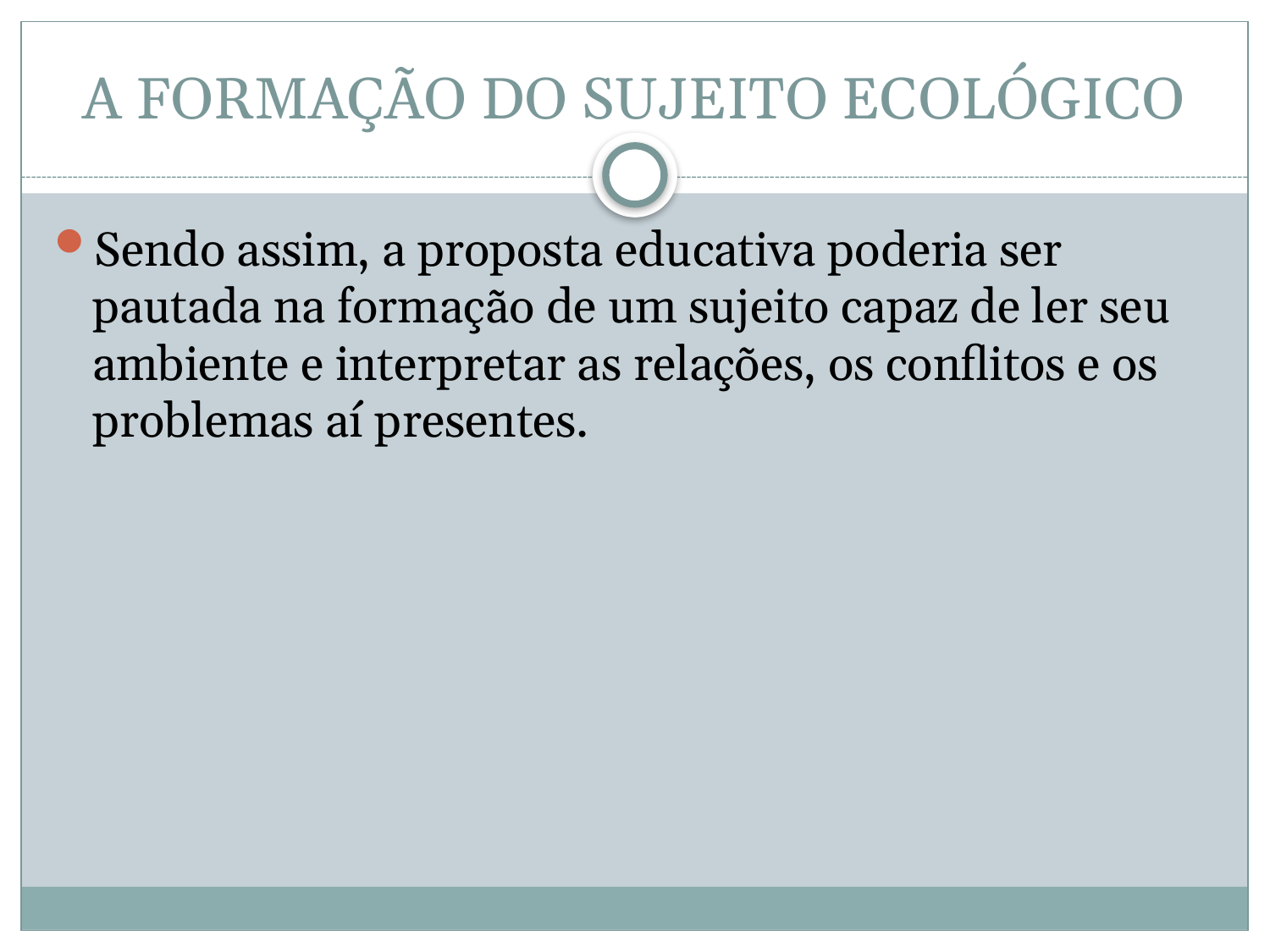

# A FORMAÇÃO DO SUJEITO ECOLÓGICO
Sendo assim, a proposta educativa poderia ser pautada na formação de um sujeito capaz de ler seu ambiente e interpretar as relações, os conflitos e os problemas aí presentes.